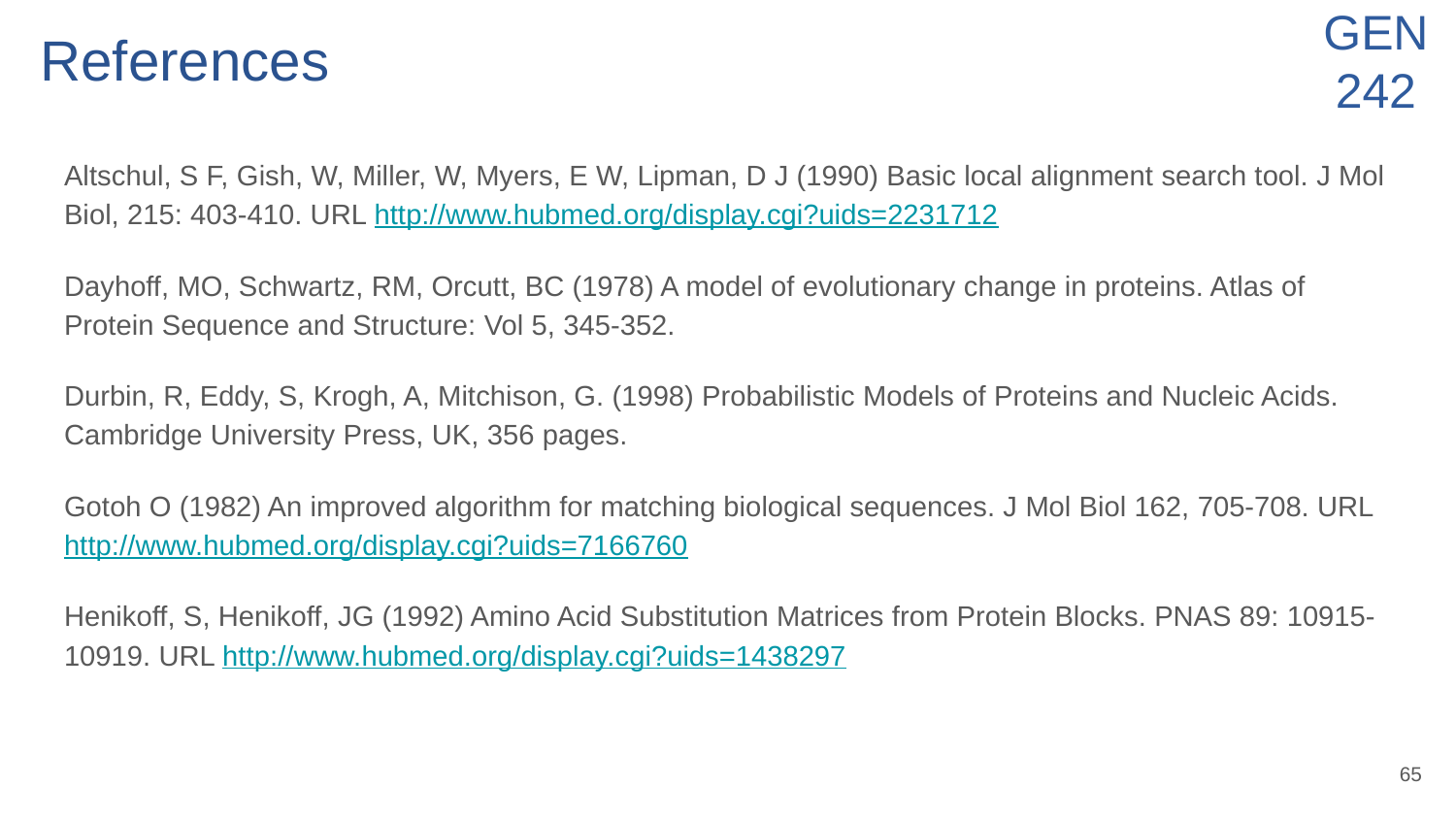

# References
Altschul, S F, Gish, W, Miller, W, Myers, E W, Lipman, D J (1990) Basic local alignment search tool. J Mol Biol, 215: 403-410. URL http://www.hubmed.org/display.cgi?uids=2231712
Dayhoff, MO, Schwartz, RM, Orcutt, BC (1978) A model of evolutionary change in proteins. Atlas of Protein Sequence and Structure: Vol 5, 345-352.
Durbin, R, Eddy, S, Krogh, A, Mitchison, G. (1998) Probabilistic Models of Proteins and Nucleic Acids. Cambridge University Press, UK, 356 pages.
Gotoh O (1982) An improved algorithm for matching biological sequences. J Mol Biol 162, 705-708. URL http://www.hubmed.org/display.cgi?uids=7166760
Henikoff, S, Henikoff, JG (1992) Amino Acid Substitution Matrices from Protein Blocks. PNAS 89: 10915-10919. URL http://www.hubmed.org/display.cgi?uids=1438297

65